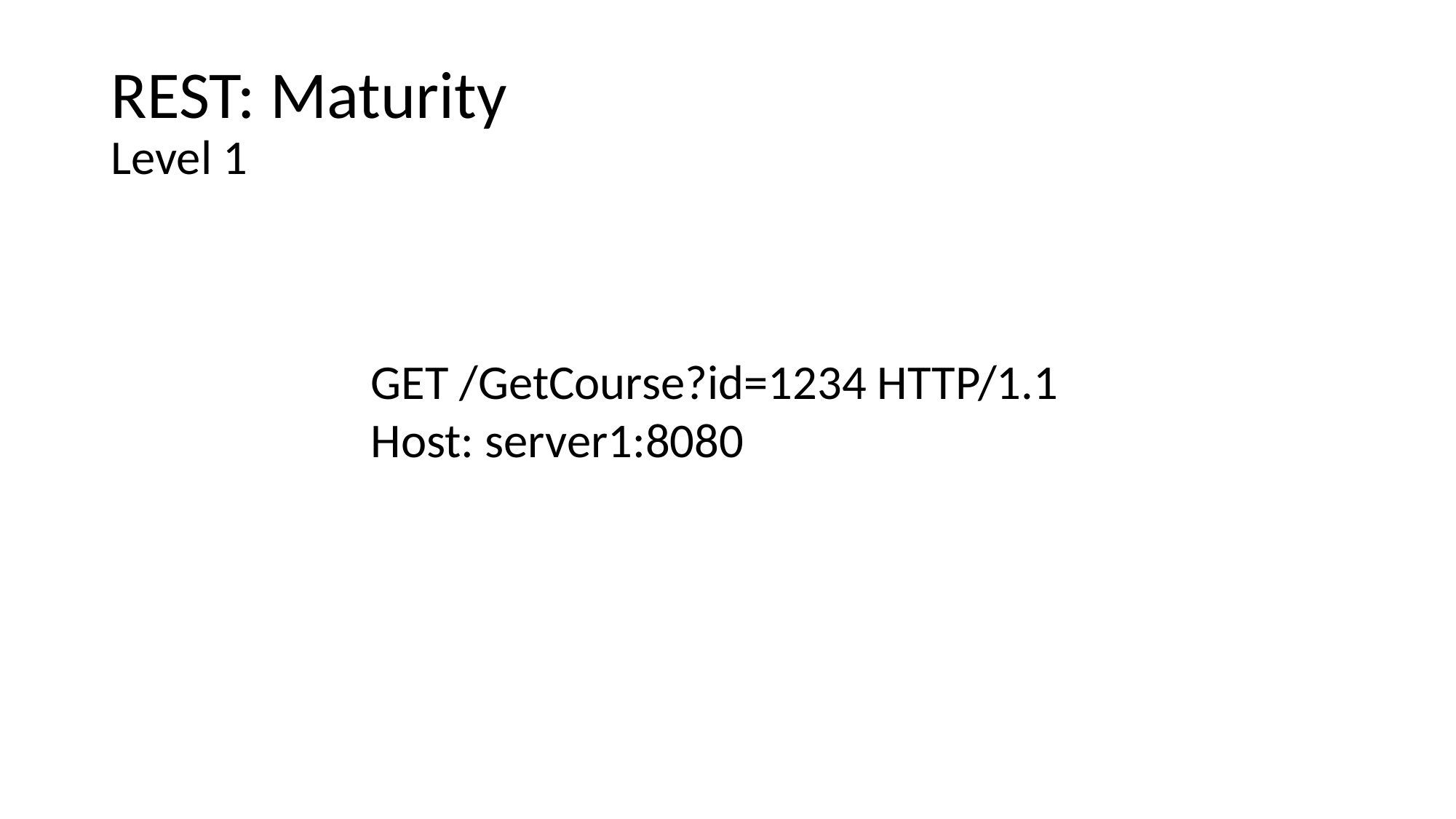

# REST: Maturity Level 1
GET /GetCourse?id=1234 HTTP/1.1
Host: server1:8080